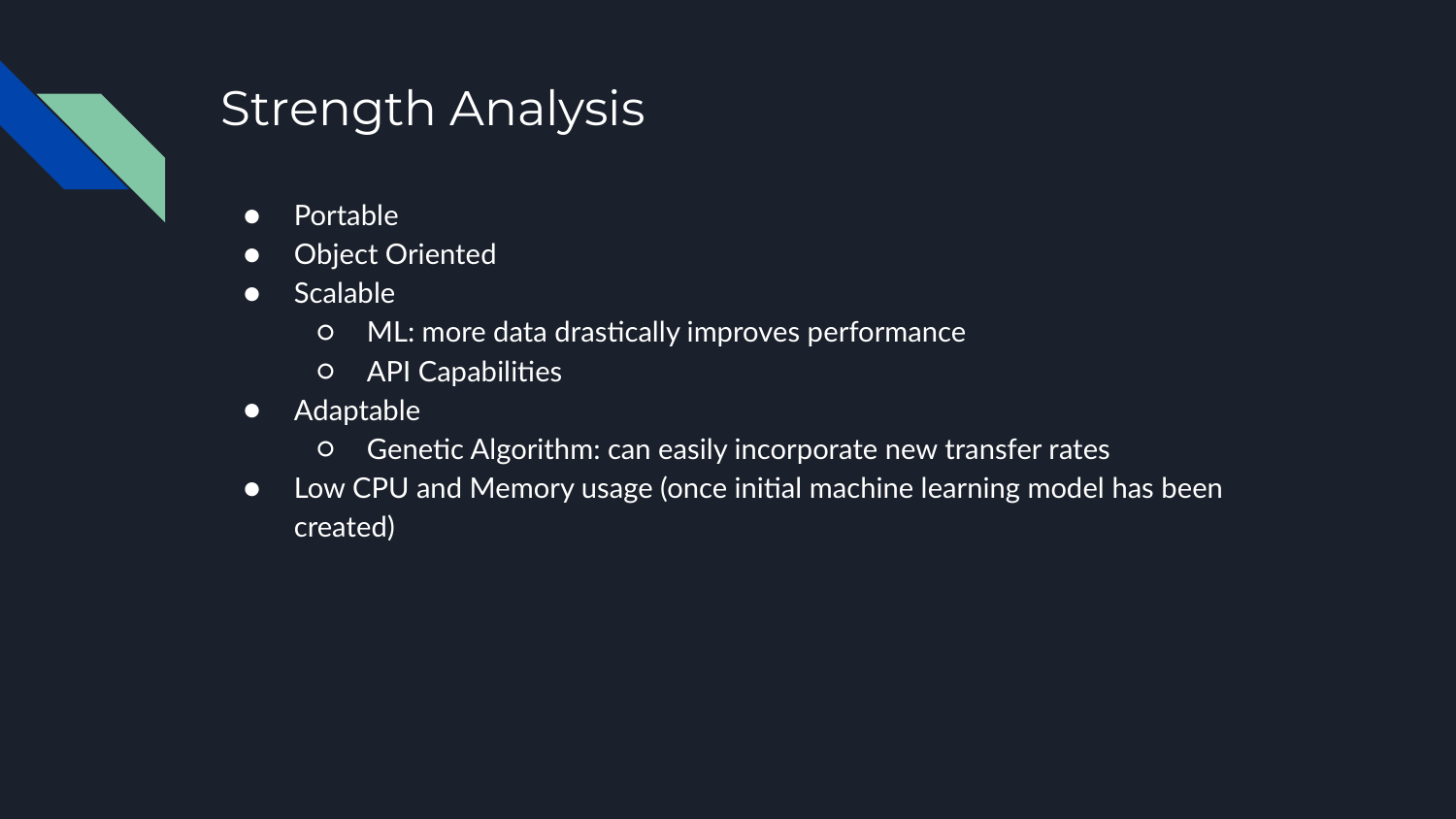

# Strength Analysis
Portable
Object Oriented
Scalable
ML: more data drastically improves performance
API Capabilities
Adaptable
Genetic Algorithm: can easily incorporate new transfer rates
Low CPU and Memory usage (once initial machine learning model has been created)